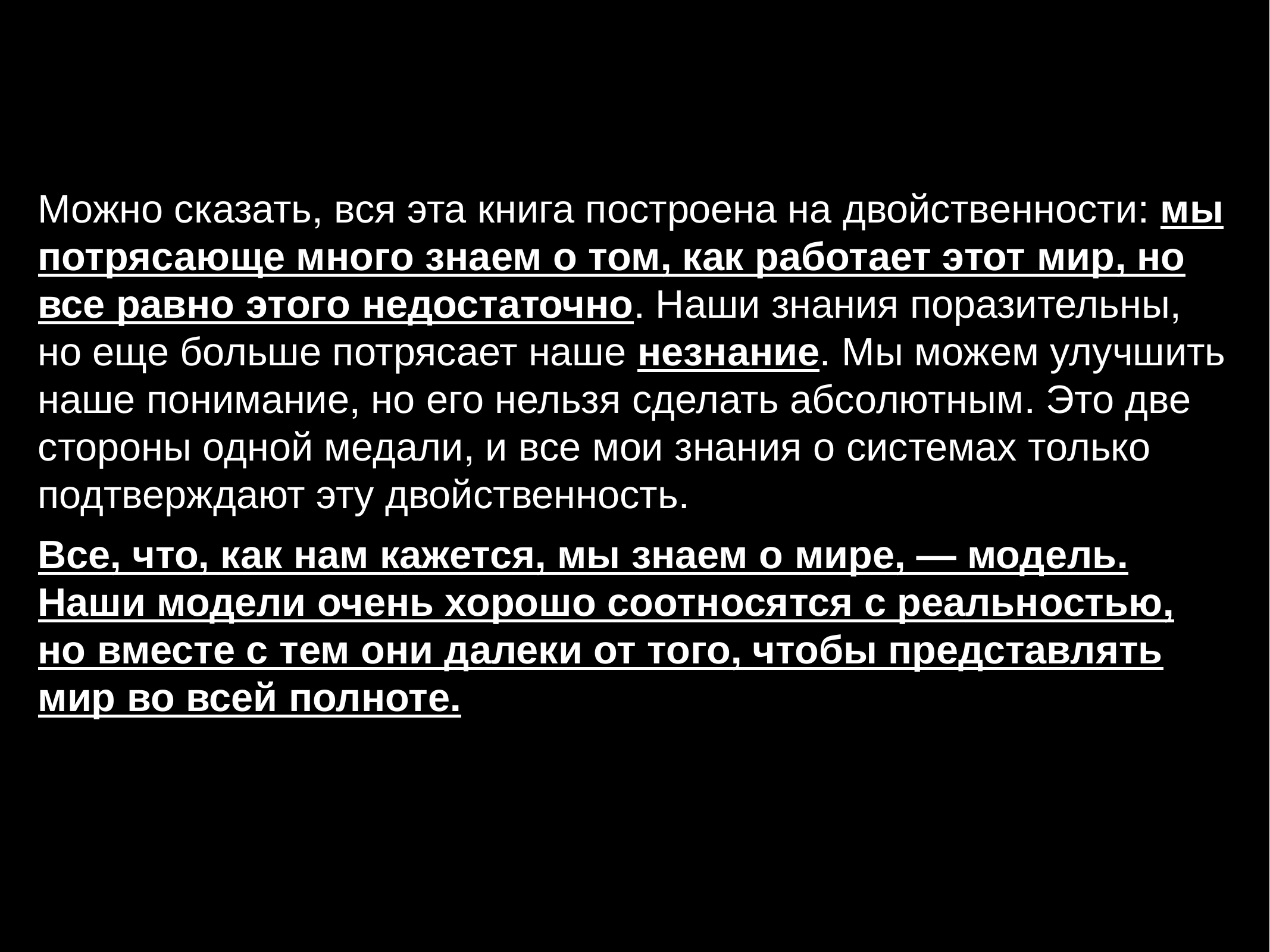

Можно сказать, вся эта книга построена на двойственности: мы потрясающе много знаем о том, как работает этот мир, но все равно этого недостаточно. Наши знания поразительны, но еще больше потрясает наше незнание. Мы можем улучшить наше понимание, но его нельзя сделать абсолютным. Это две стороны одной медали, и все мои знания о системах только подтверждают эту двойственность.
Все, что, как нам кажется, мы знаем о мире, — модель. Наши модели очень хорошо соотносятся с реальностью, но вместе с тем они далеки от того, чтобы представлять мир во всей полноте.
9